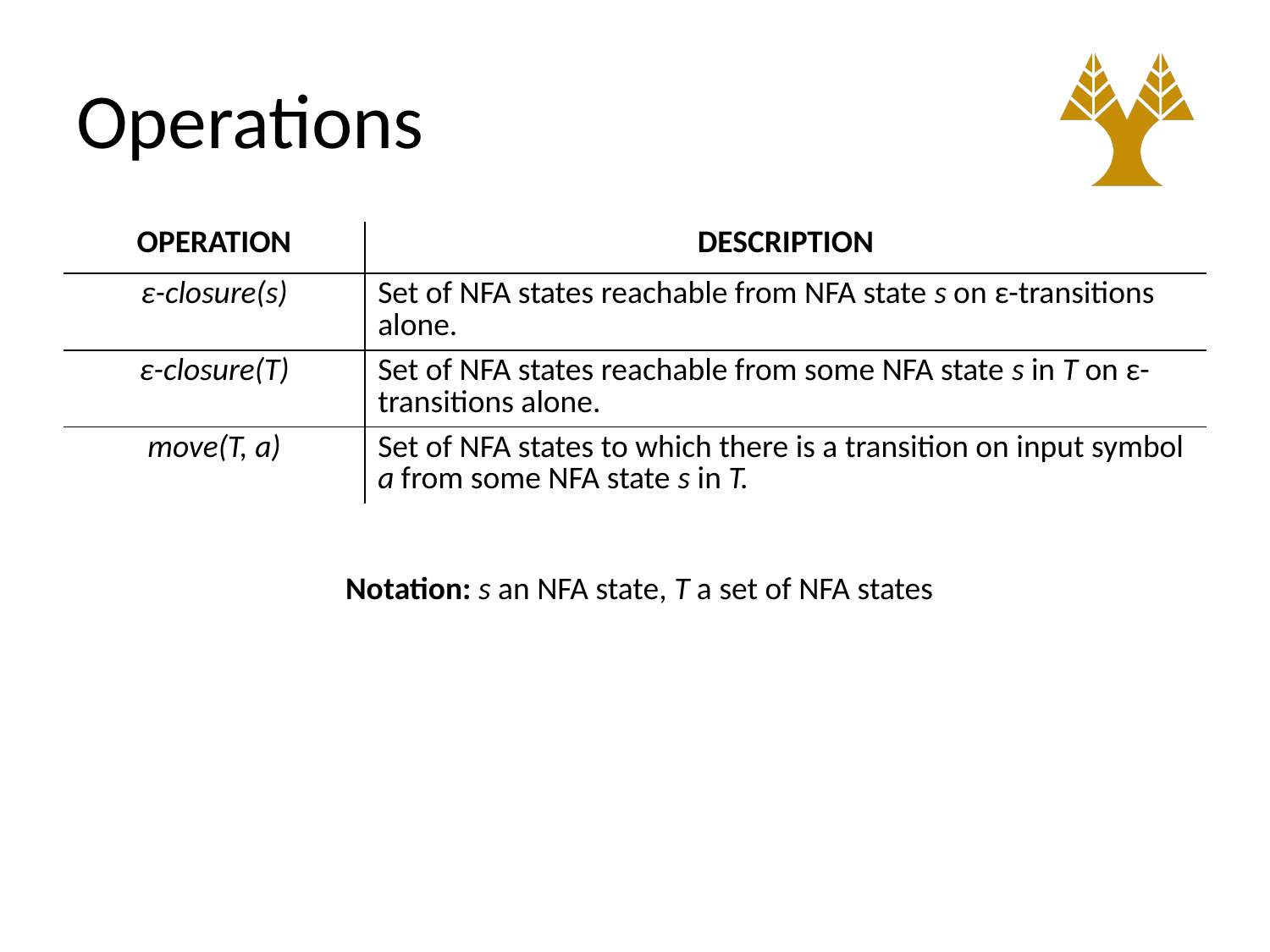

# Operations
| OPERATION | DESCRIPTION |
| --- | --- |
| ε-closure(s) | Set of NFA states reachable from NFA state s on ε-transitions alone. |
| ε-closure(T) | Set of NFA states reachable from some NFA state s in T on ε-transitions alone. |
| move(T, a) | Set of NFA states to which there is a transition on input symbol a from some NFA state s in T. |
Notation: s an NFA state, T a set of NFA states